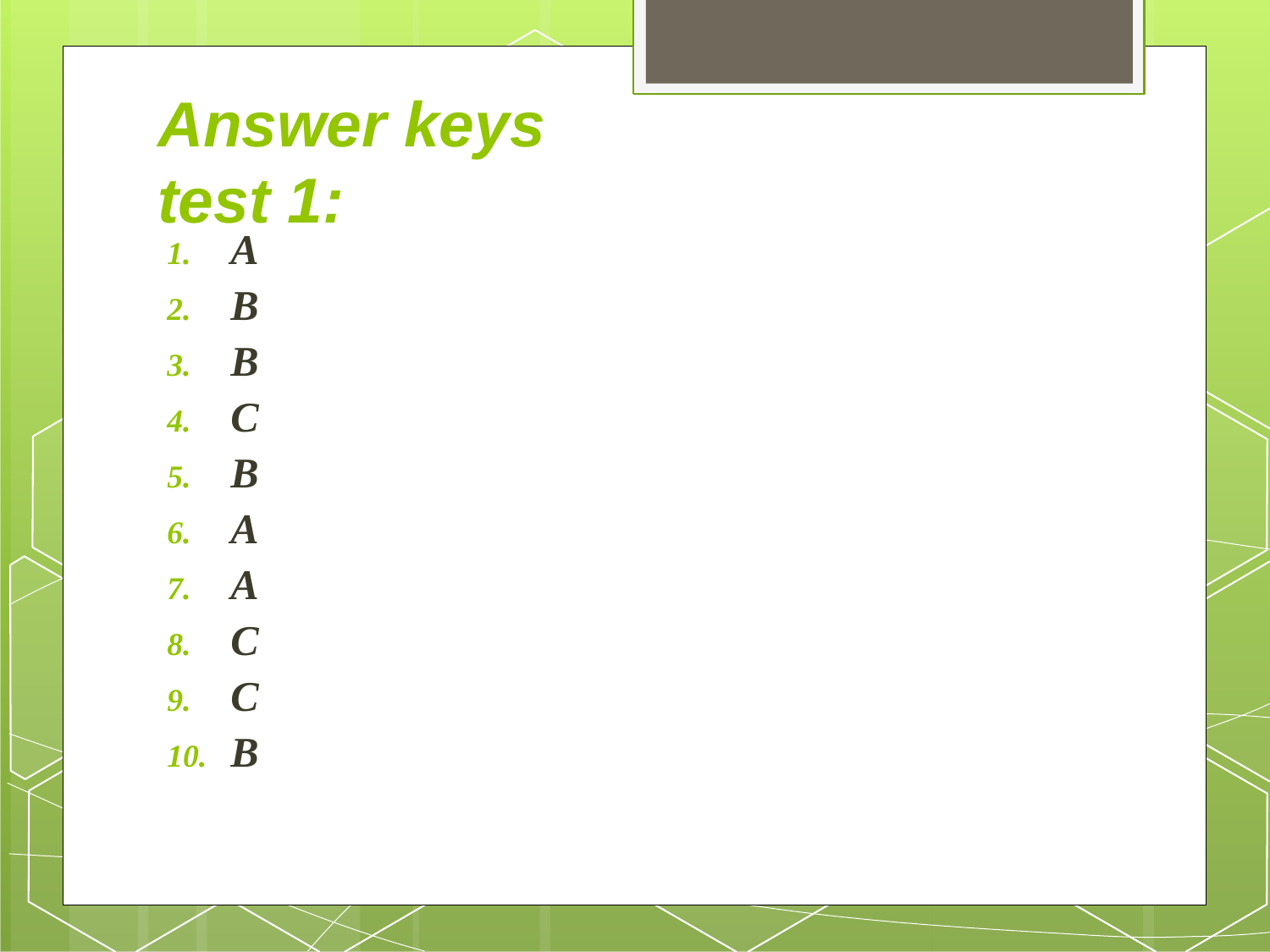

# Answer keys
test 1:
A
B
B
C
B
A
A
C
C
B